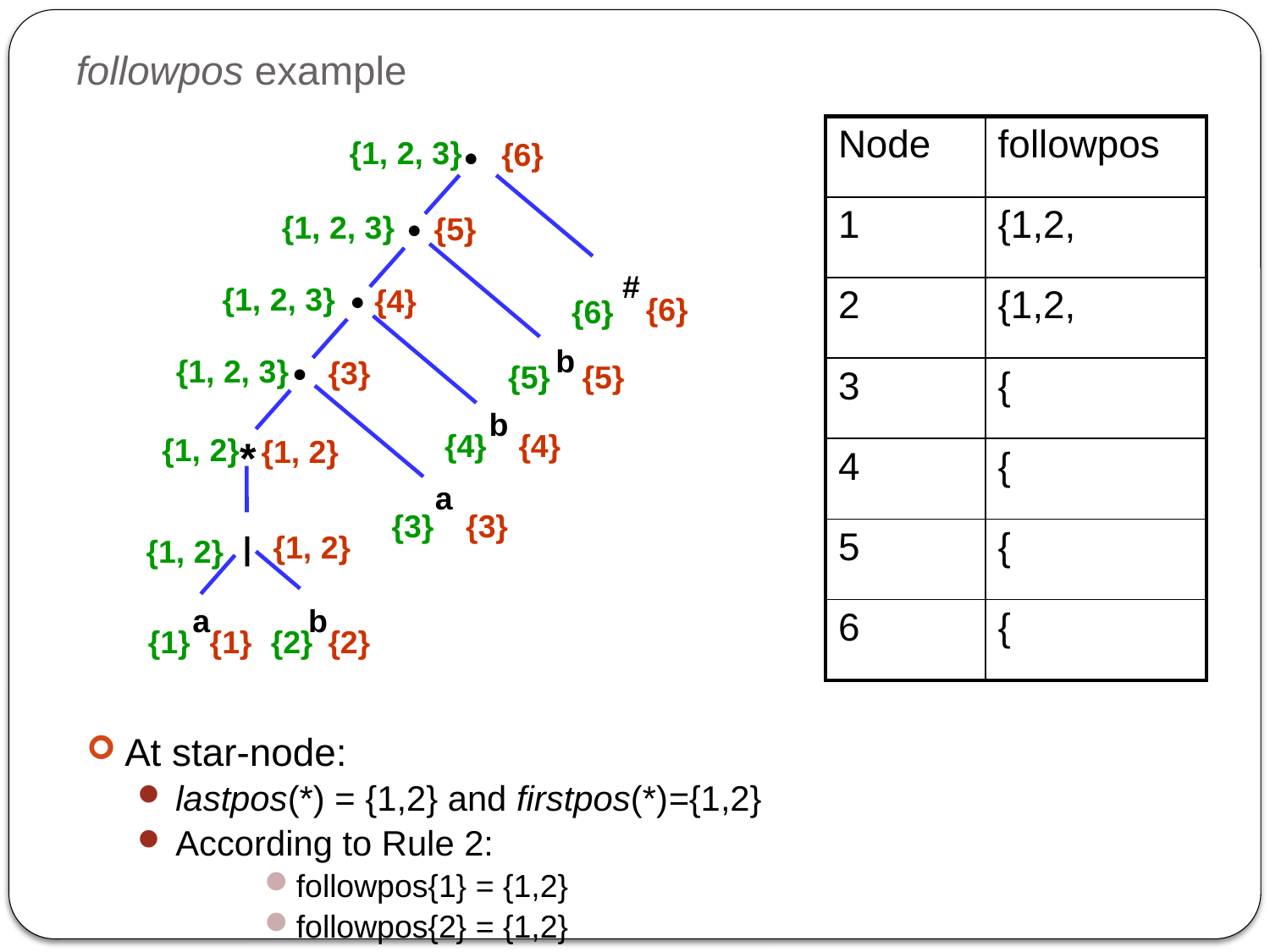

# followpos example
| Node | followpos |
| --- | --- |
| 1 | {1,2, |
| 2 | {1,2, |
| 3 | { |
| 4 | { |
| 5 | { |
| 6 | { |
{1, 2, 3}
{6}
•

{1, 2, 3}
{5}
•

#
{1, 2, 3}
{4}
•
{6}
{6}

b
{1, 2, 3}
{3}
•
{5}
{5}

b
{4}
{4}
{1, 2}
*
{1, 2}

a
{3}
{3}
{1, 2}
|
{1, 2}

a
b
{1}
{1}
{2}
{2}

At star-node:
lastpos(*) = {1,2} and firstpos(*)={1,2}
According to Rule 2:
followpos{1} = {1,2}
followpos{2} = {1,2}